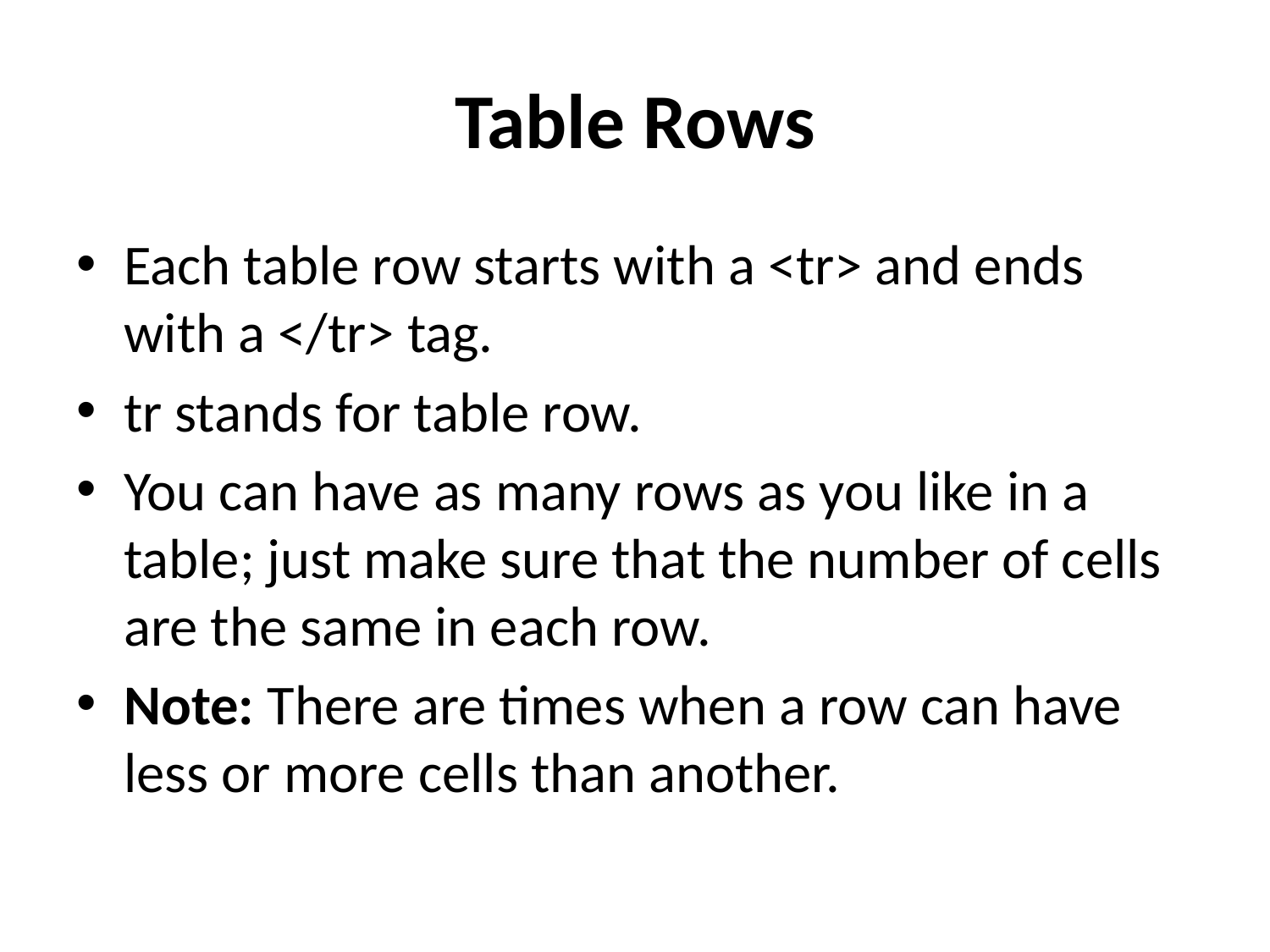

# Table Rows
Each table row starts with a <tr> and ends with a </tr> tag.
tr stands for table row.
You can have as many rows as you like in a table; just make sure that the number of cells are the same in each row.
Note: There are times when a row can have less or more cells than another.